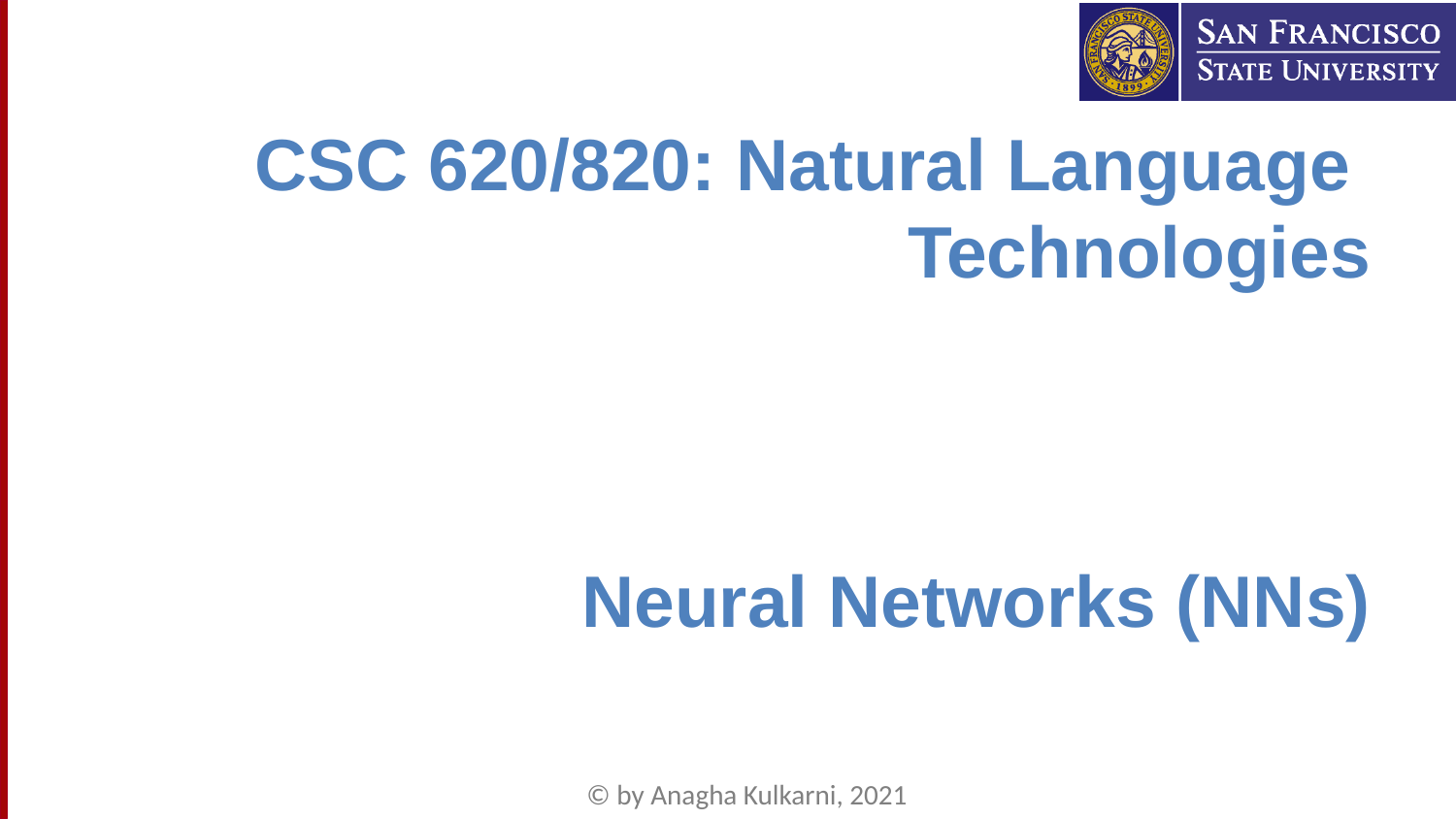

# CSC 620/820: Natural Language Technologies Neural Networks (NNs)
© by Anagha Kulkarni, 2021